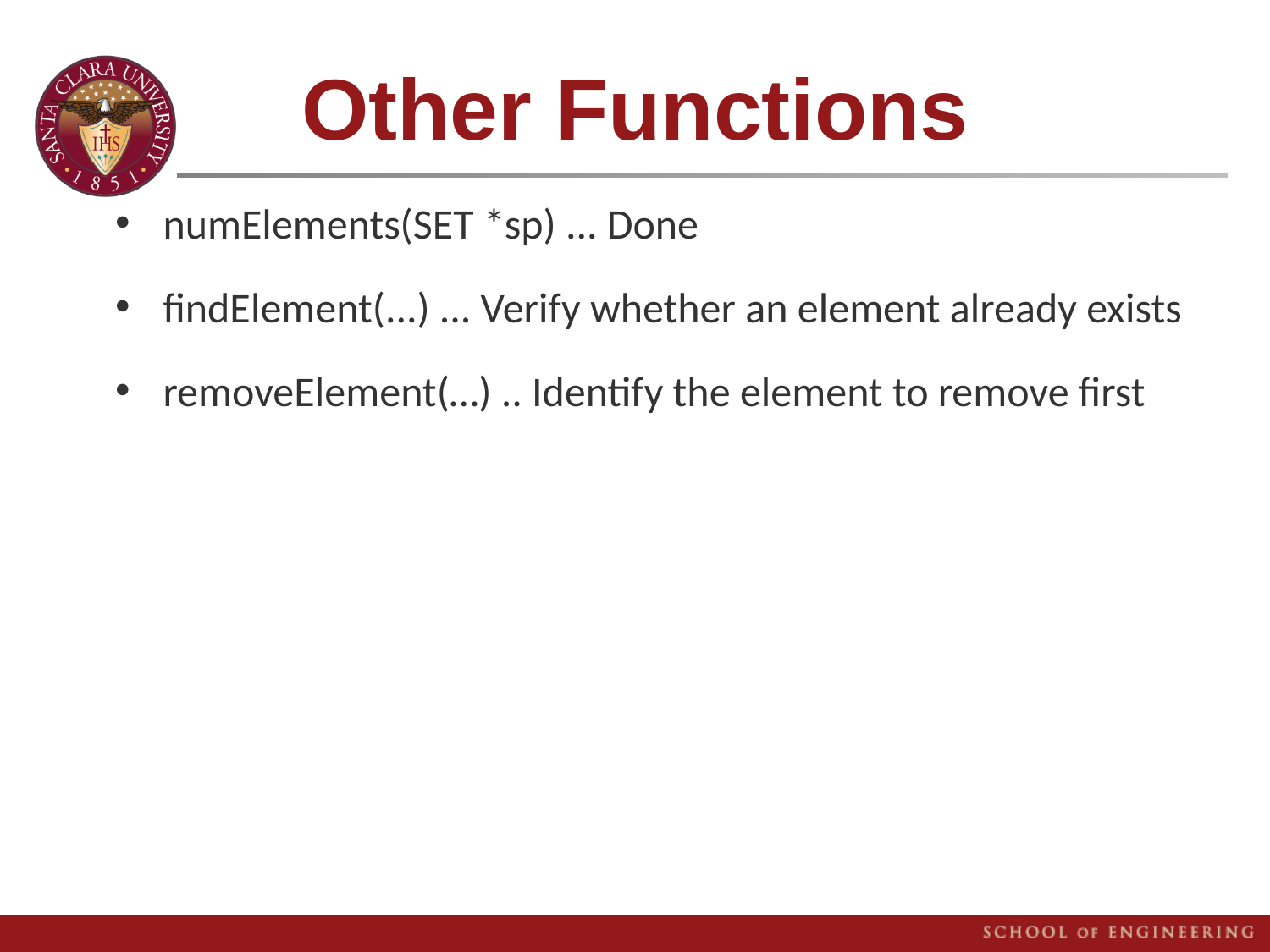

# Other Functions
numElements(SET *sp) ... Done

findElement(...) ... Verify whether an element already exists

removeElement(…) .. Identify the element to remove first